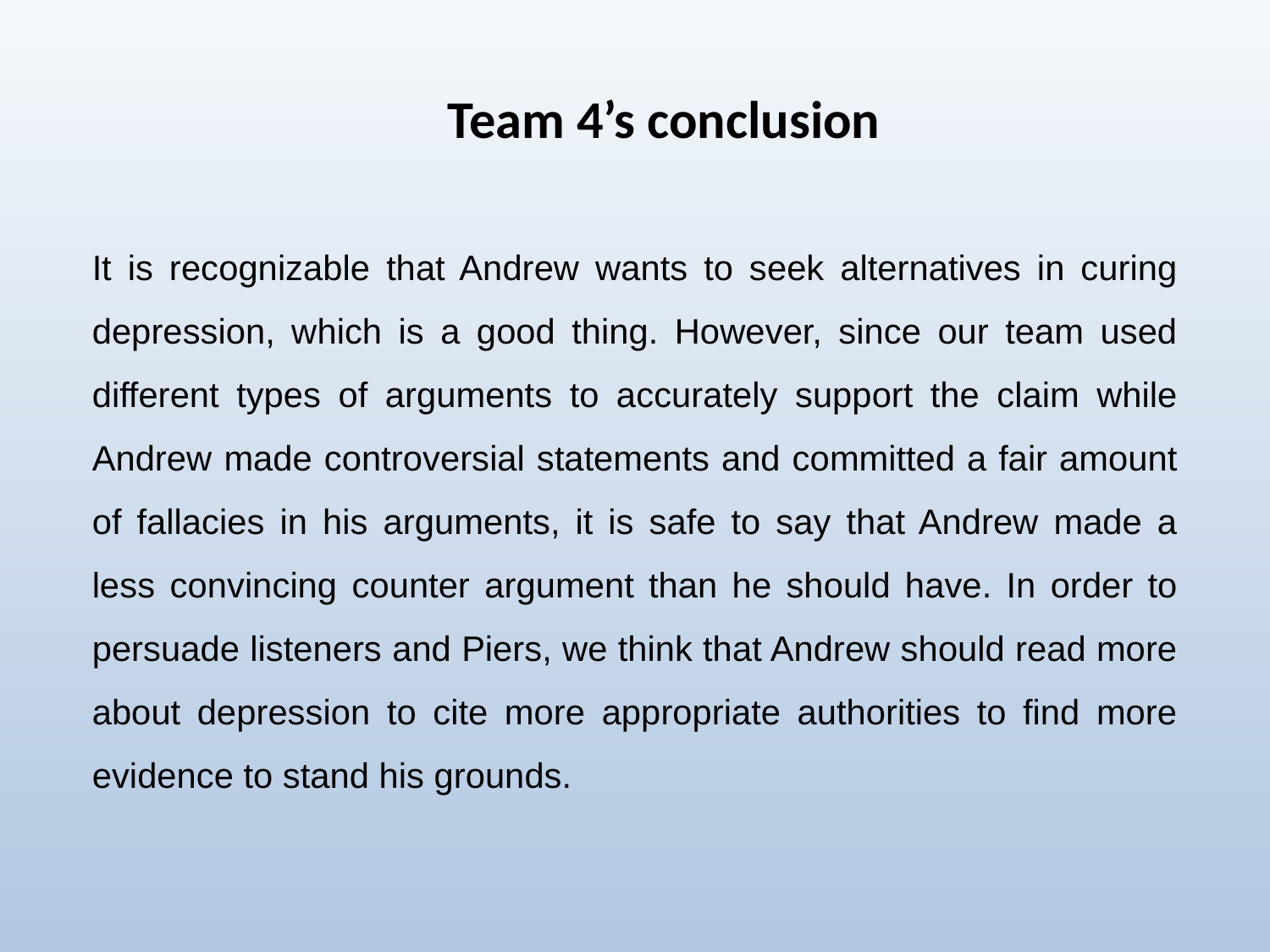

# Team 4’s conclusion
It is recognizable that Andrew wants to seek alternatives in curing depression, which is a good thing. However, since our team used different types of arguments to accurately support the claim while Andrew made controversial statements and committed a fair amount of fallacies in his arguments, it is safe to say that Andrew made a less convincing counter argument than he should have. In order to persuade listeners and Piers, we think that Andrew should read more about depression to cite more appropriate authorities to find more evidence to stand his grounds.